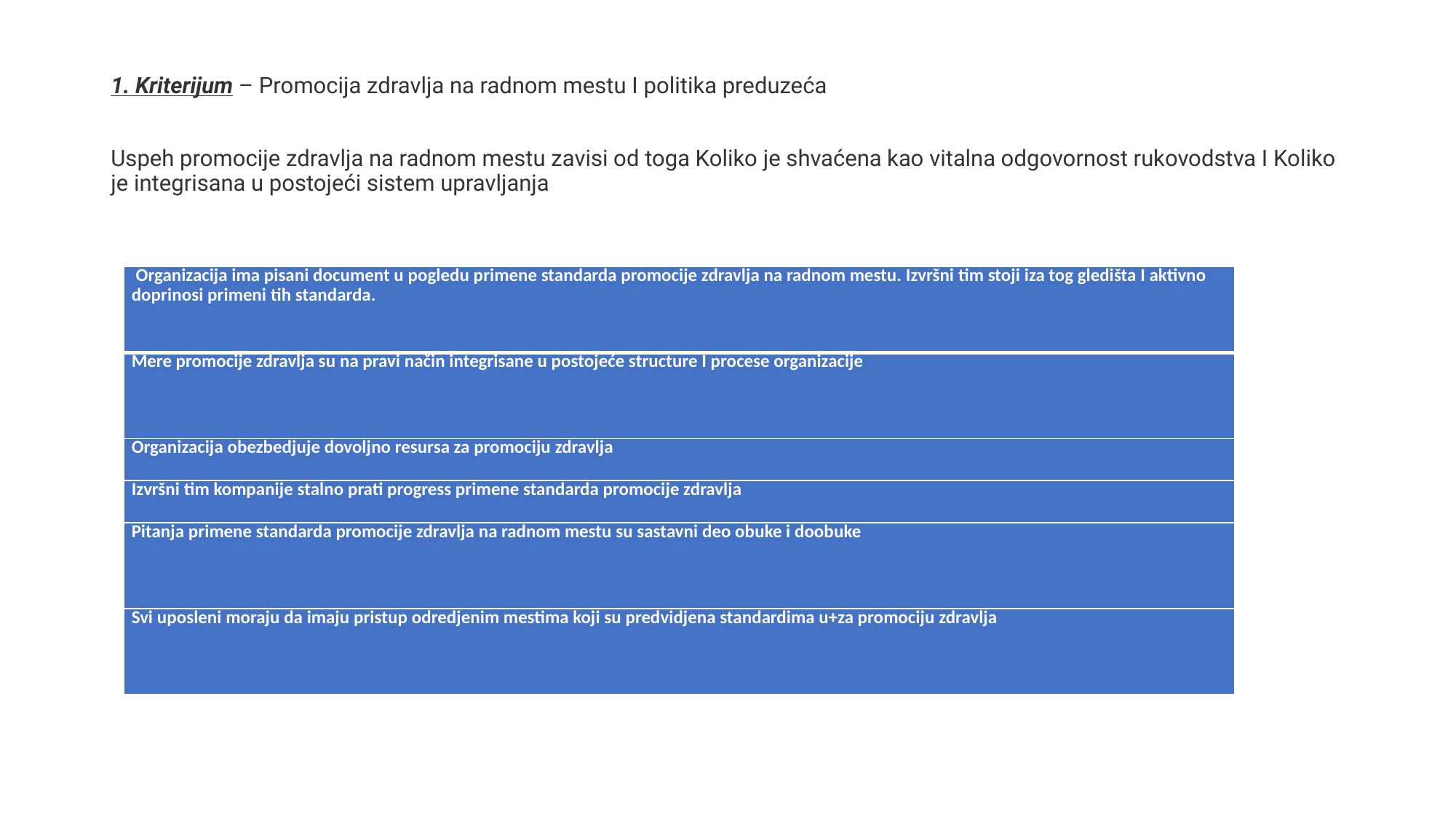

# 1. Kriterijum – Promocija zdravlja na radnom mestu I politika preduzeća Uspeh promocije zdravlja na radnom mestu zavisi od toga Koliko je shvaćena kao vitalna odgovornost rukovodstva I Koliko je integrisana u postojeći sistem upravljanja
| Organizacija ima pisani document u pogledu primene standarda promocije zdravlja na radnom mestu. Izvršni tim stoji iza tog gledišta I aktivno doprinosi primeni tih standarda. |
| --- |
| Mere promocije zdravlja su na pravi način integrisane u postojeće structure I procese organizacije |
| Organizacija obezbedjuje dovoljno resursa za promociju zdravlja |
| Izvršni tim kompanije stalno prati progress primene standarda promocije zdravlja |
| Pitanja primene standarda promocije zdravlja na radnom mestu su sastavni deo obuke i doobuke |
| Svi uposleni moraju da imaju pristup odredjenim mestima koji su predvidjena standardima u+za promociju zdravlja |